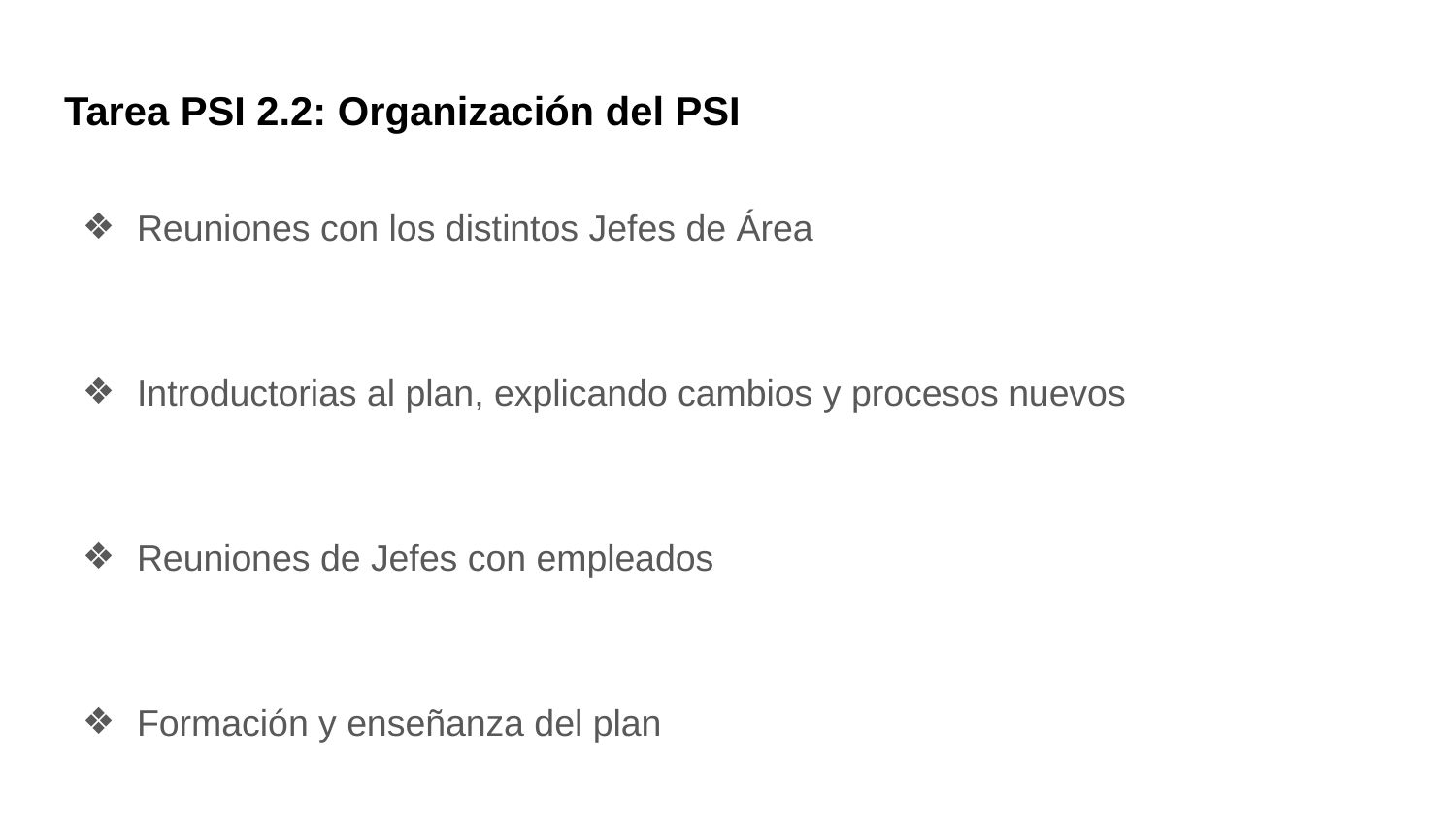

# Tarea PSI 2.2: Organización del PSI
Reuniones con los distintos Jefes de Área

Introductorias al plan, explicando cambios y procesos nuevos

Reuniones de Jefes con empleados

Formación y enseñanza del plan